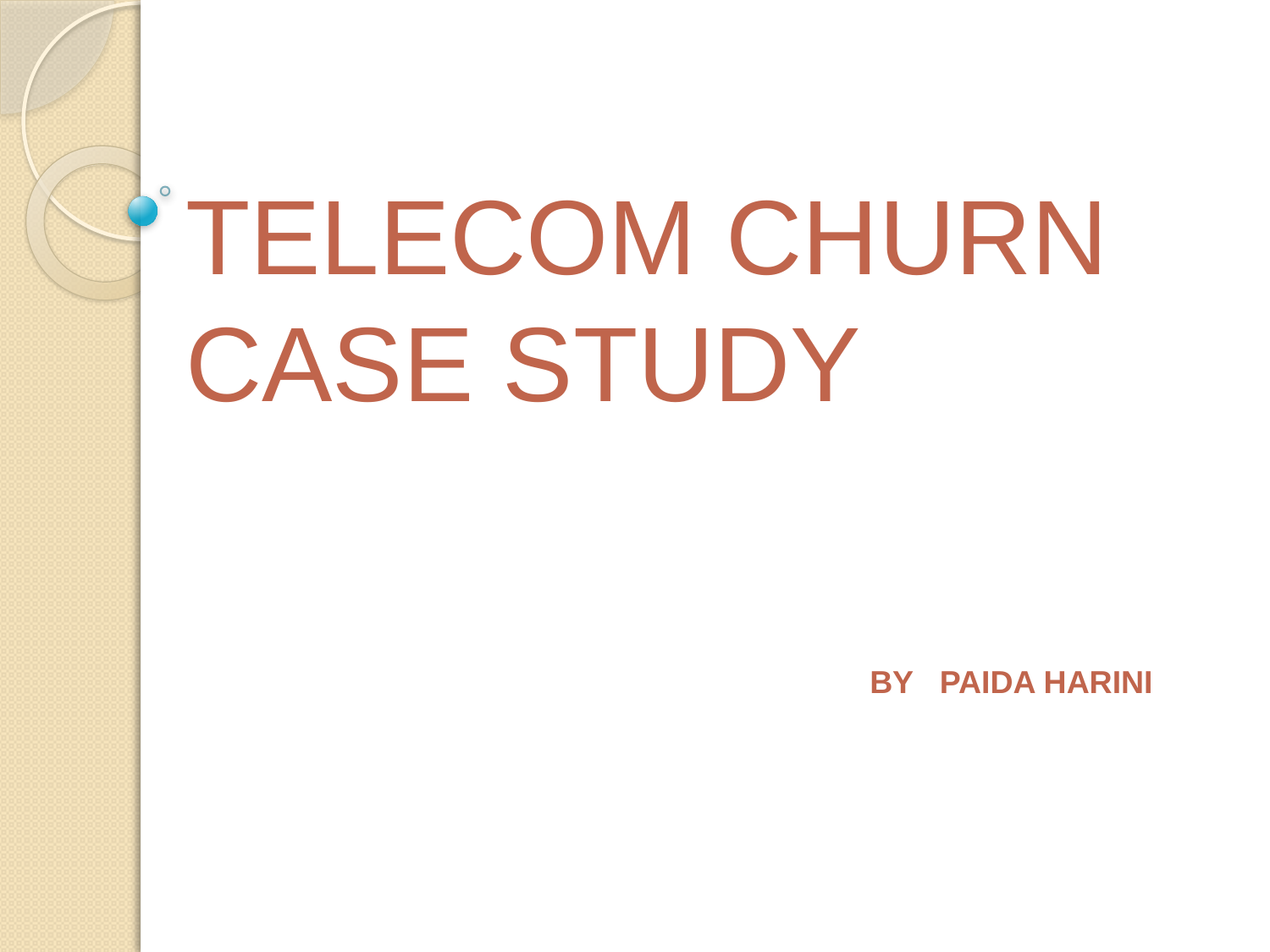

TELECOM CHURN CASE STUDY
BY   PAIDA HARINI